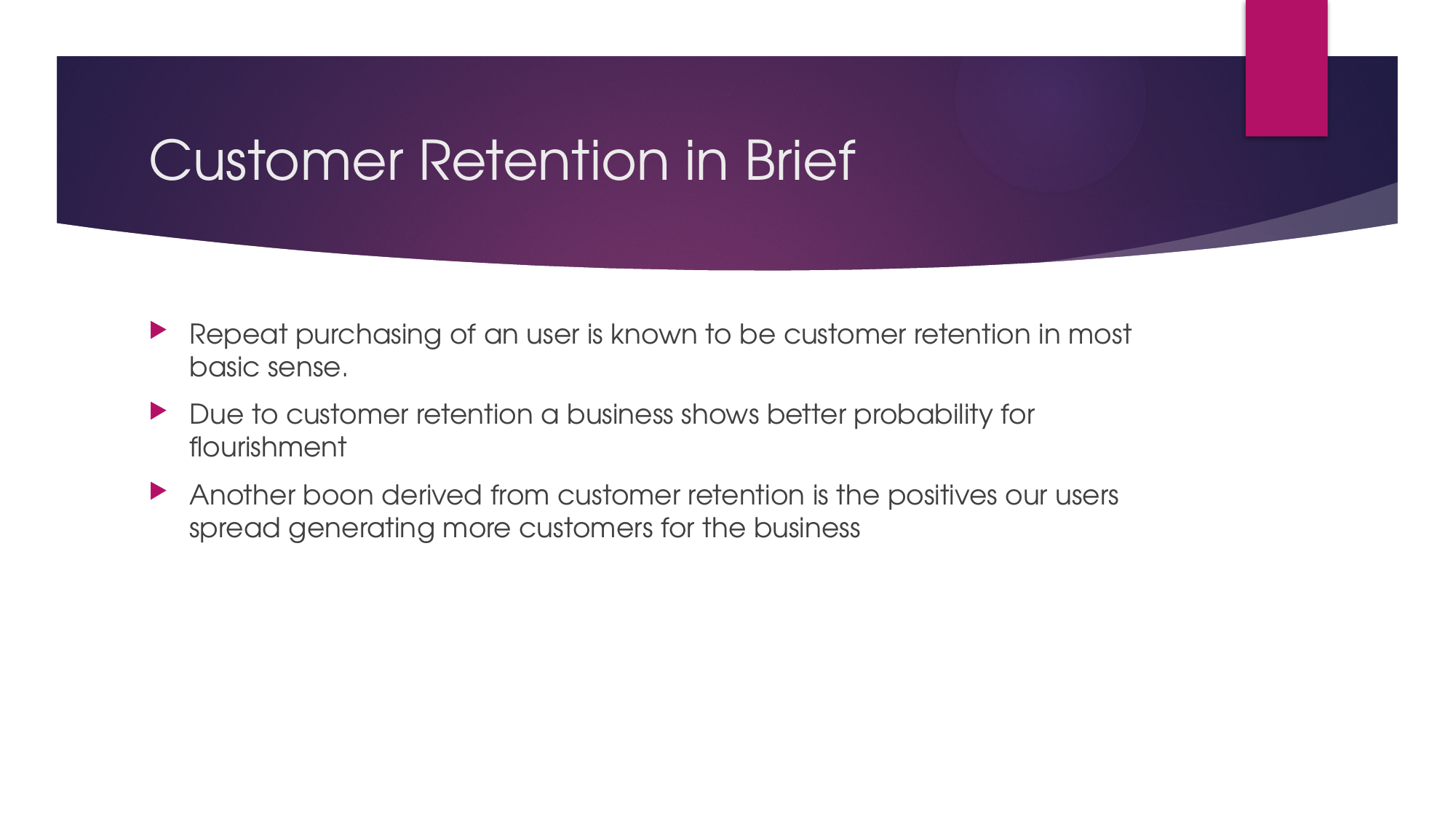

# Customer Retention in Brief
Repeat purchasing of an user is known to be customer retention in most basic sense.
Due to customer retention a business shows better probability for flourishment
Another boon derived from customer retention is the positives our users spread generating more customers for the business